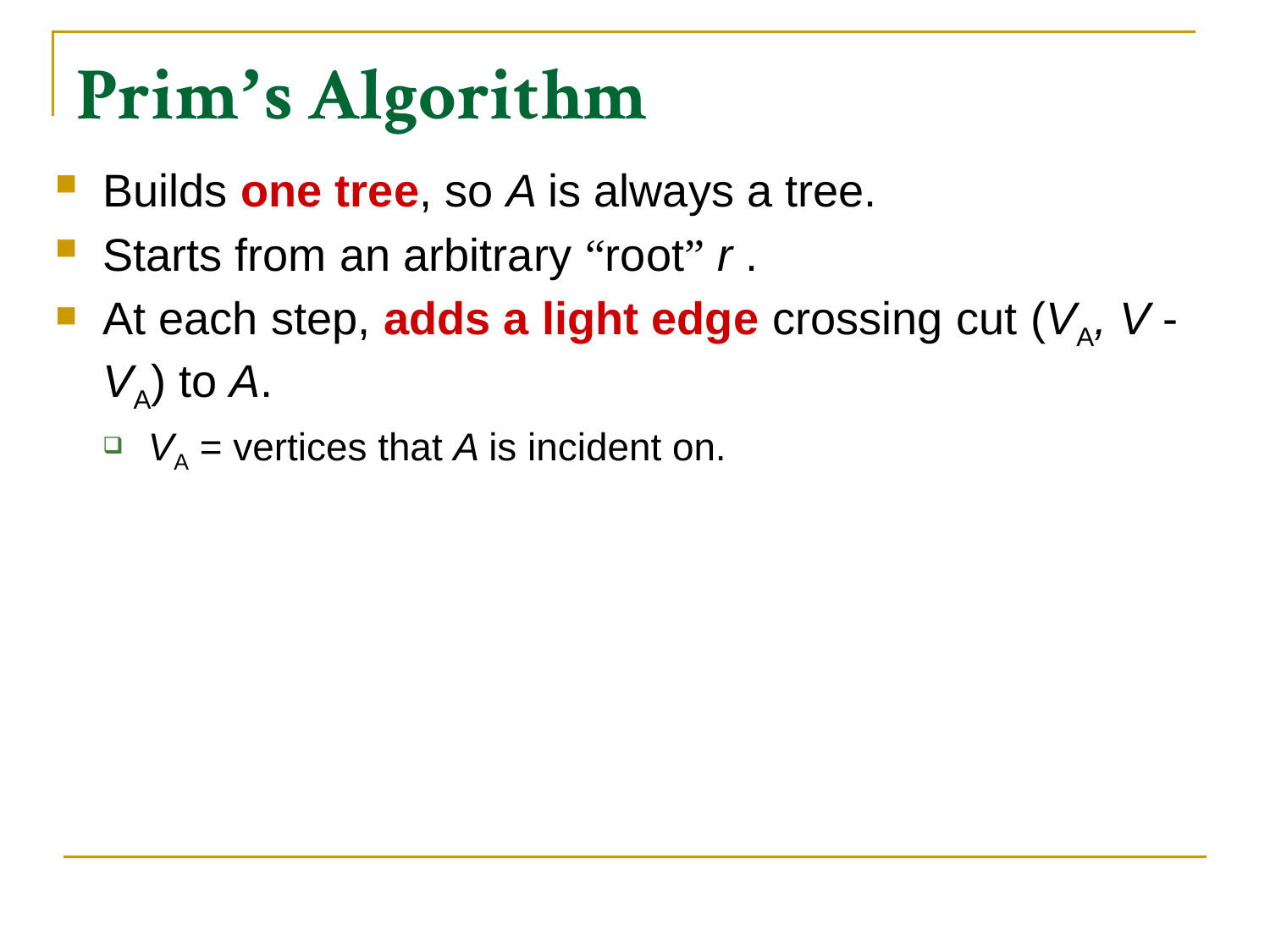

# Prim’s Algorithm
Builds one tree, so A is always a tree.
Starts from an arbitrary “root” r .
At each step, adds a light edge crossing cut (VA, V - VA) to A.
VA = vertices that A is incident on.